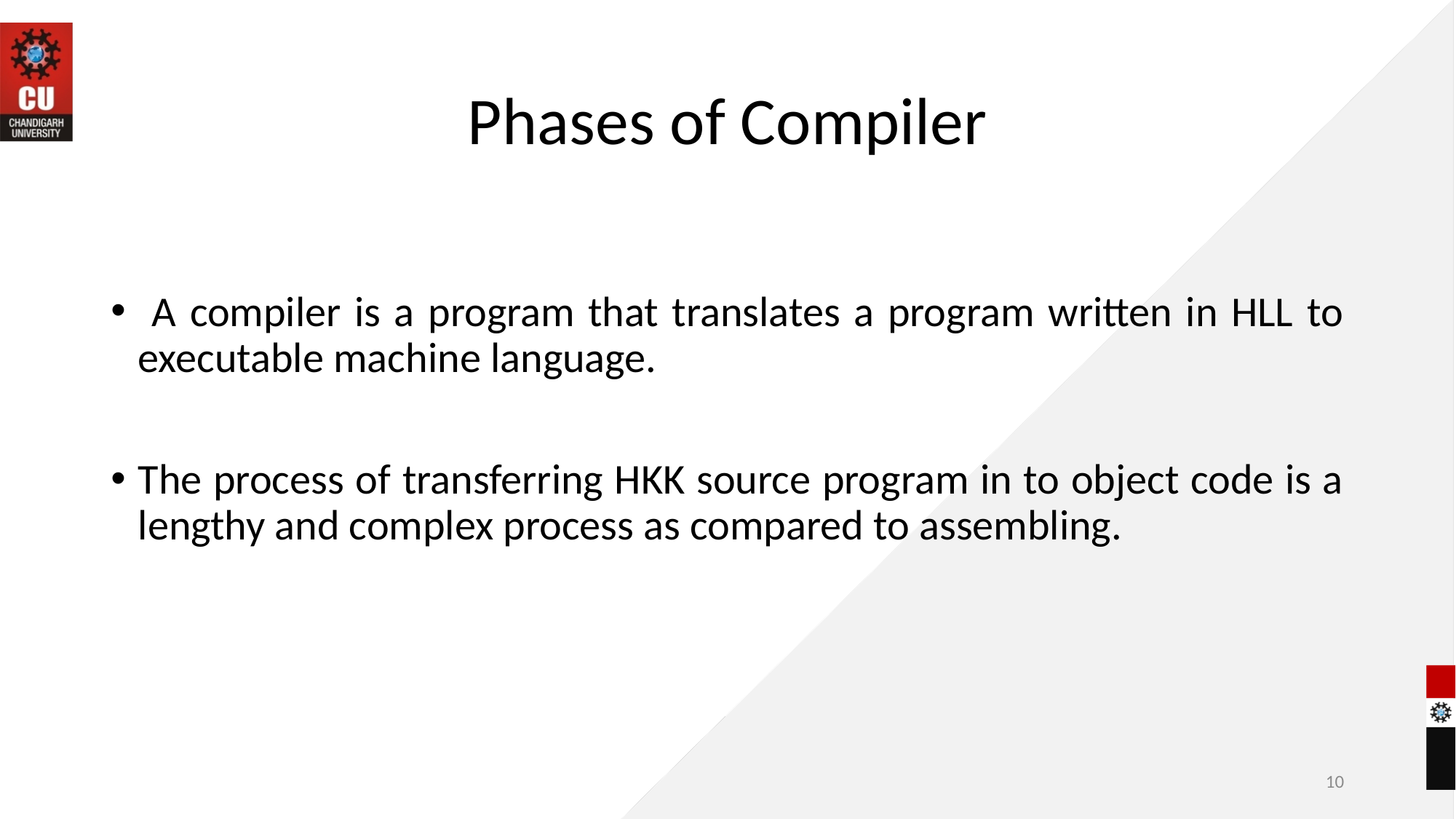

# Phases of Compiler

 A compiler is a program that translates a program written in HLL to executable machine language.

The process of transferring HKK source program in to object code is a lengthy and complex process as compared to assembling.
10